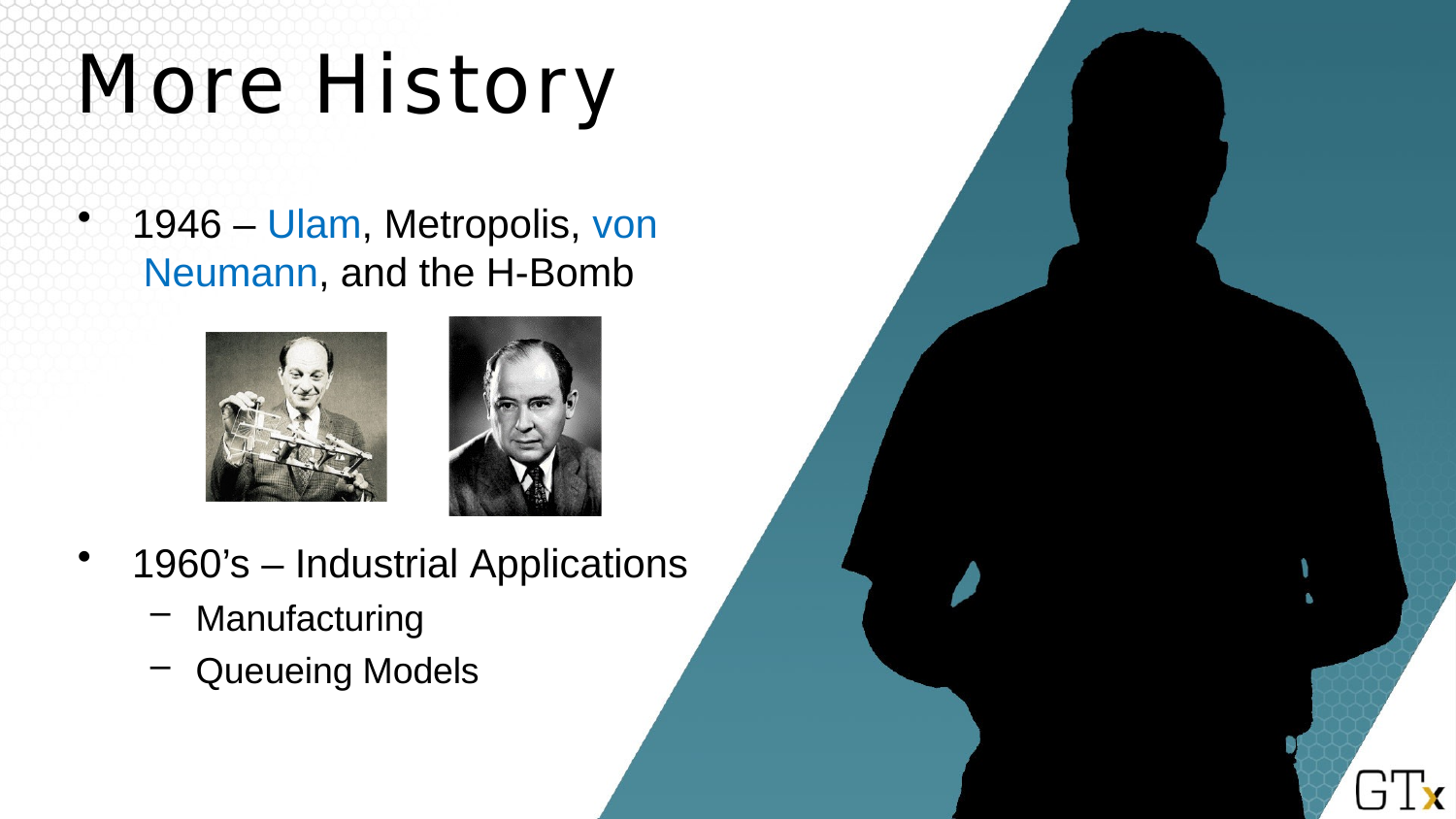

# More History
1946 – Ulam, Metropolis, von  Neumann, and the H-Bomb

1960’s – Industrial Applications
Manufacturing
Queueing Models